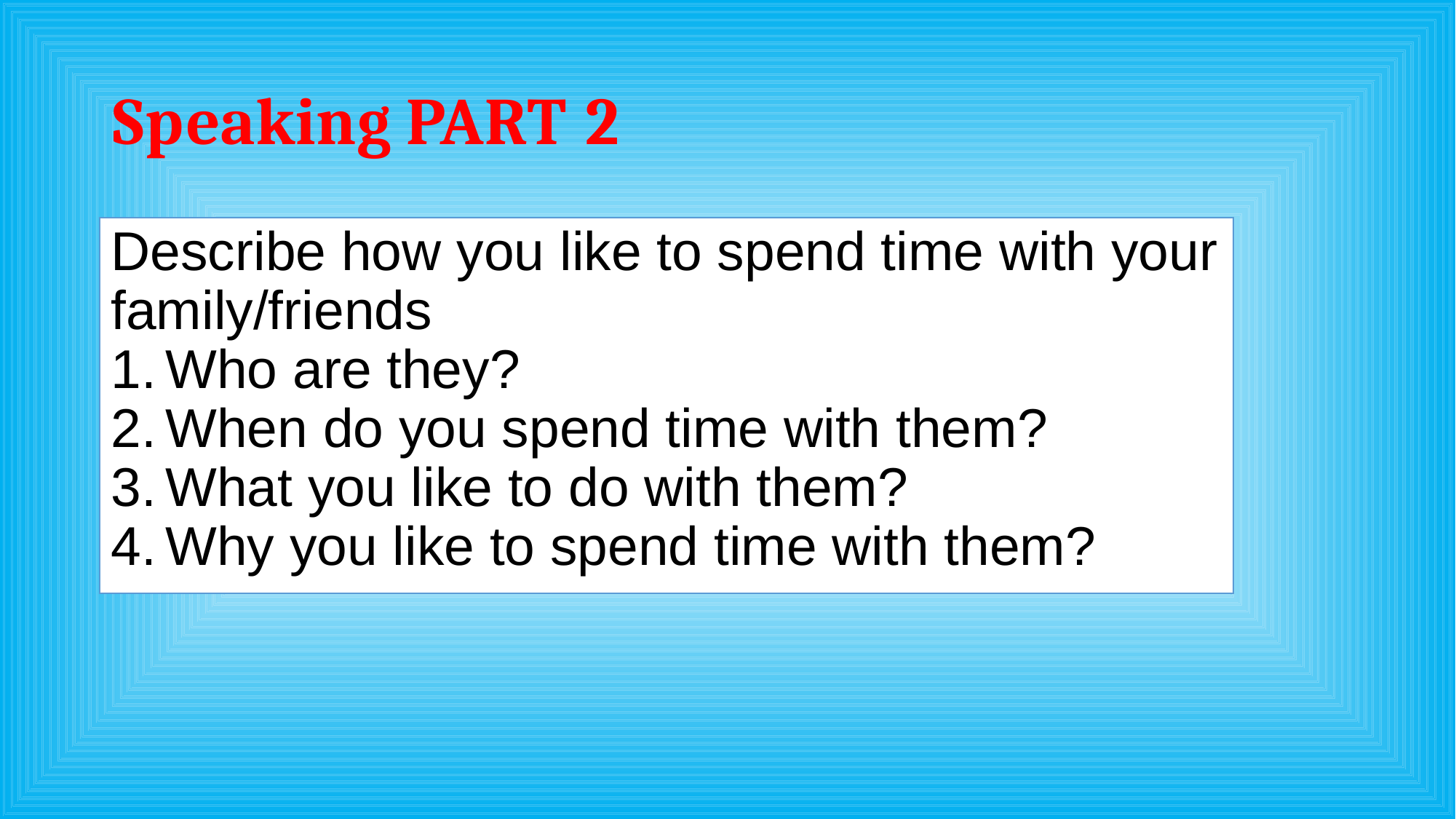

# Speaking PART 2

Describe how you like to spend time with your family/friends
Who are they?
When do you spend time with them?
What you like to do with them?
Why you like to spend time with them?